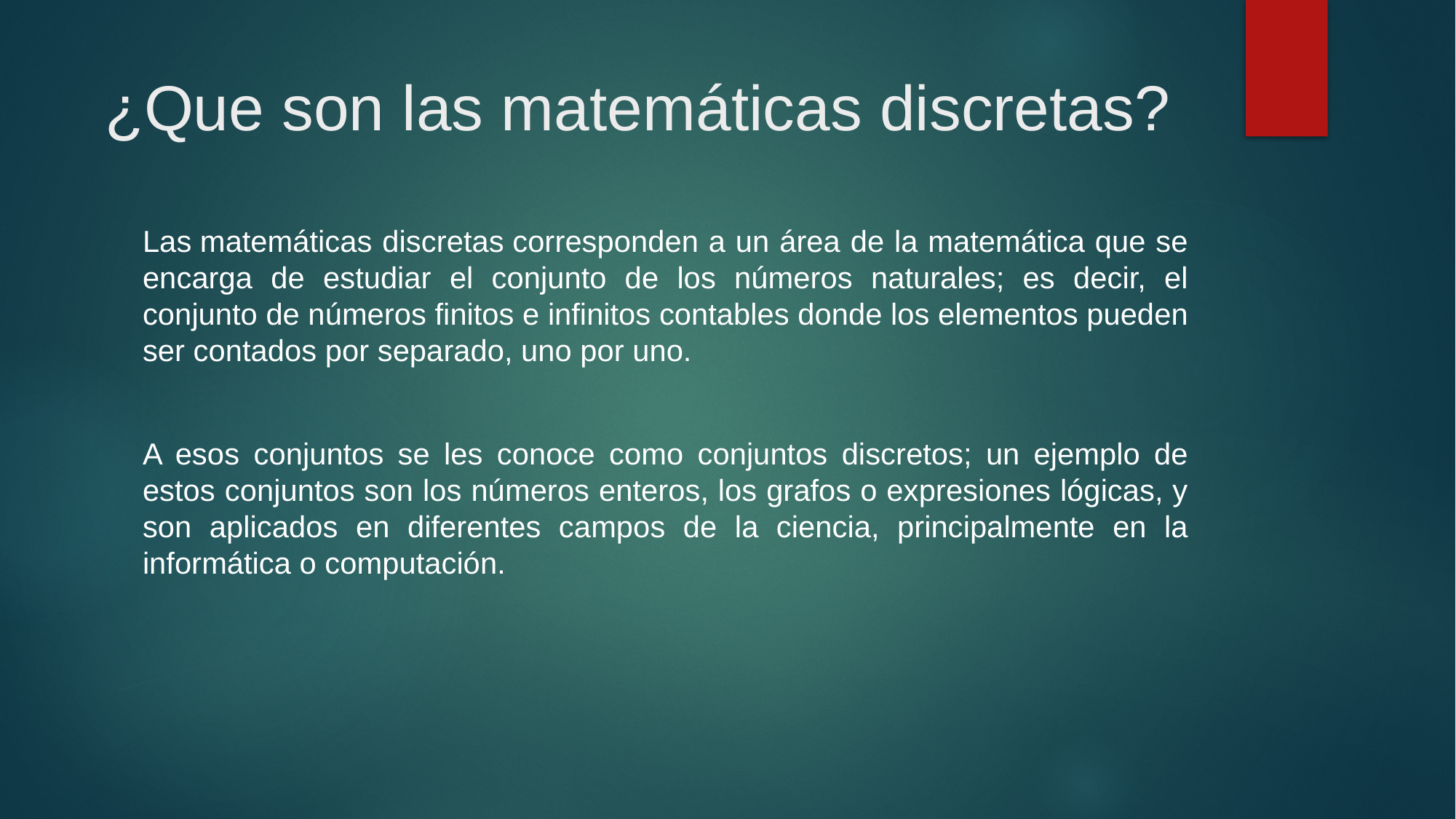

# ¿Que son las matemáticas discretas?
Las matemáticas discretas corresponden a un área de la matemática que se encarga de estudiar el conjunto de los números naturales; es decir, el conjunto de números finitos e infinitos contables donde los elementos pueden ser contados por separado, uno por uno.

A esos conjuntos se les conoce como conjuntos discretos; un ejemplo de estos conjuntos son los números enteros, los grafos o expresiones lógicas, y son aplicados en diferentes campos de la ciencia, principalmente en la informática o computación.